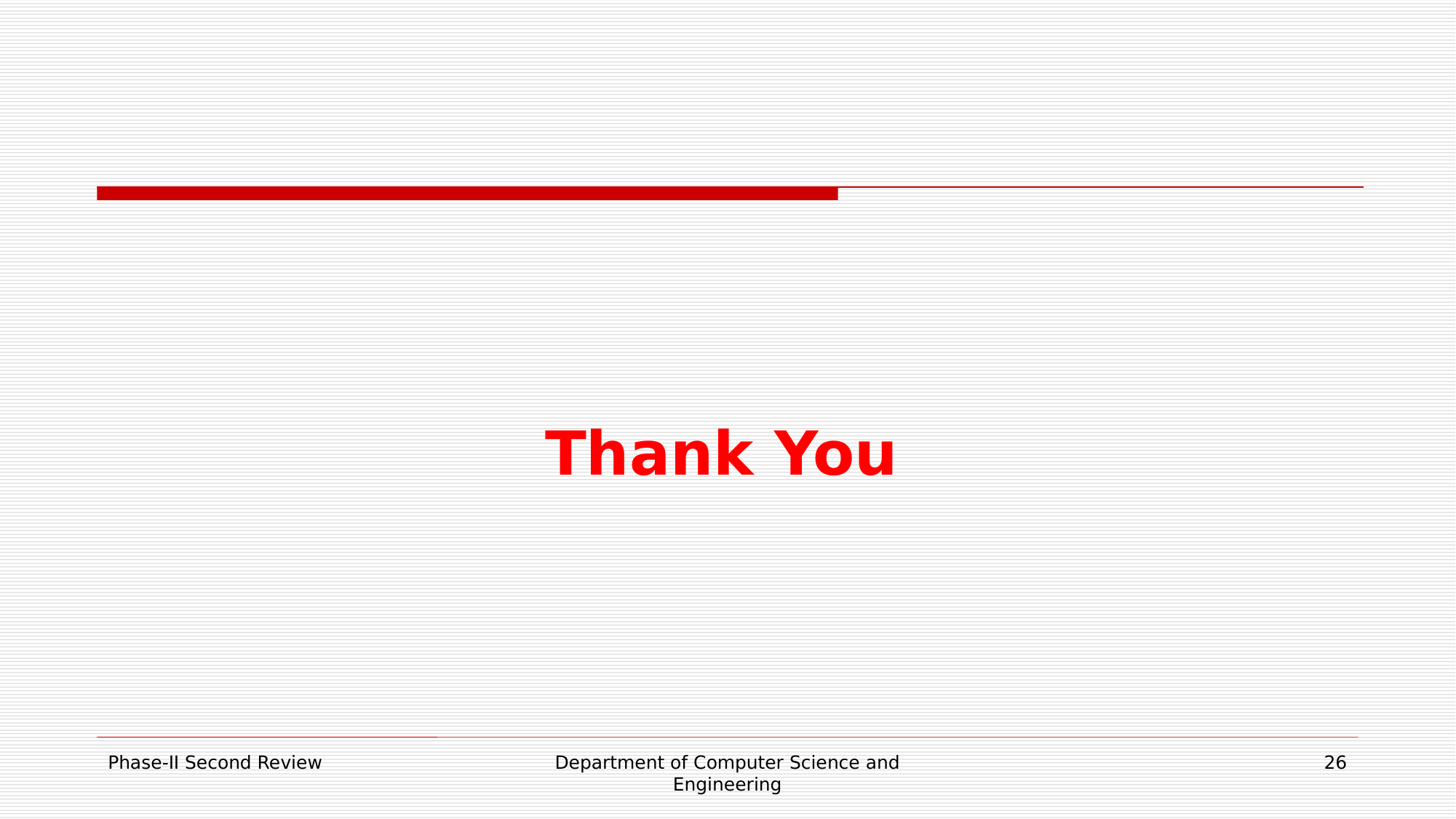

# Thank You
Phase-II Second Review
Department of Computer Science and Engineering
26